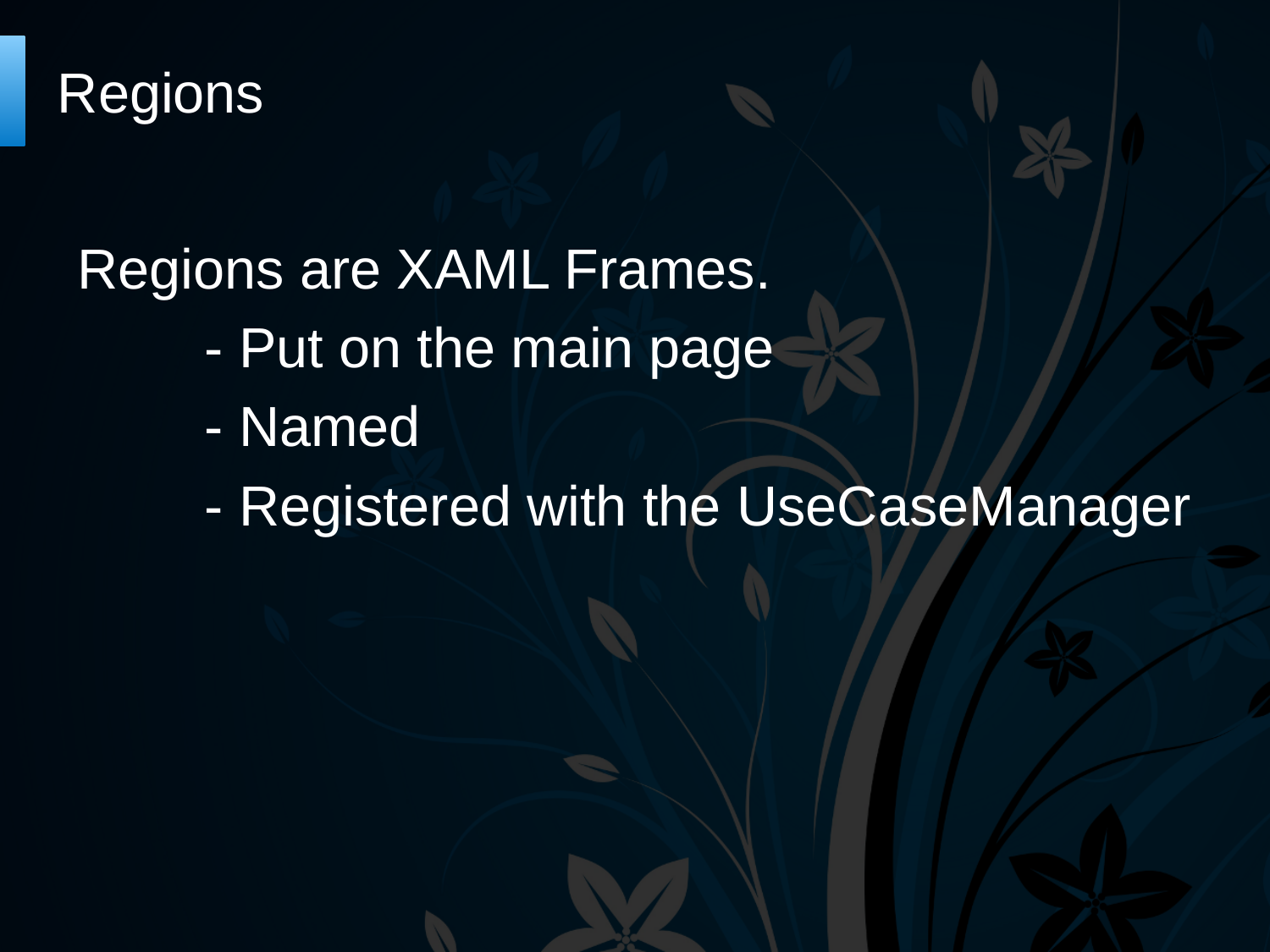

# Regions
Regions are XAML Frames.
	- Put on the main page
	- Named
	- Registered with the UseCaseManager